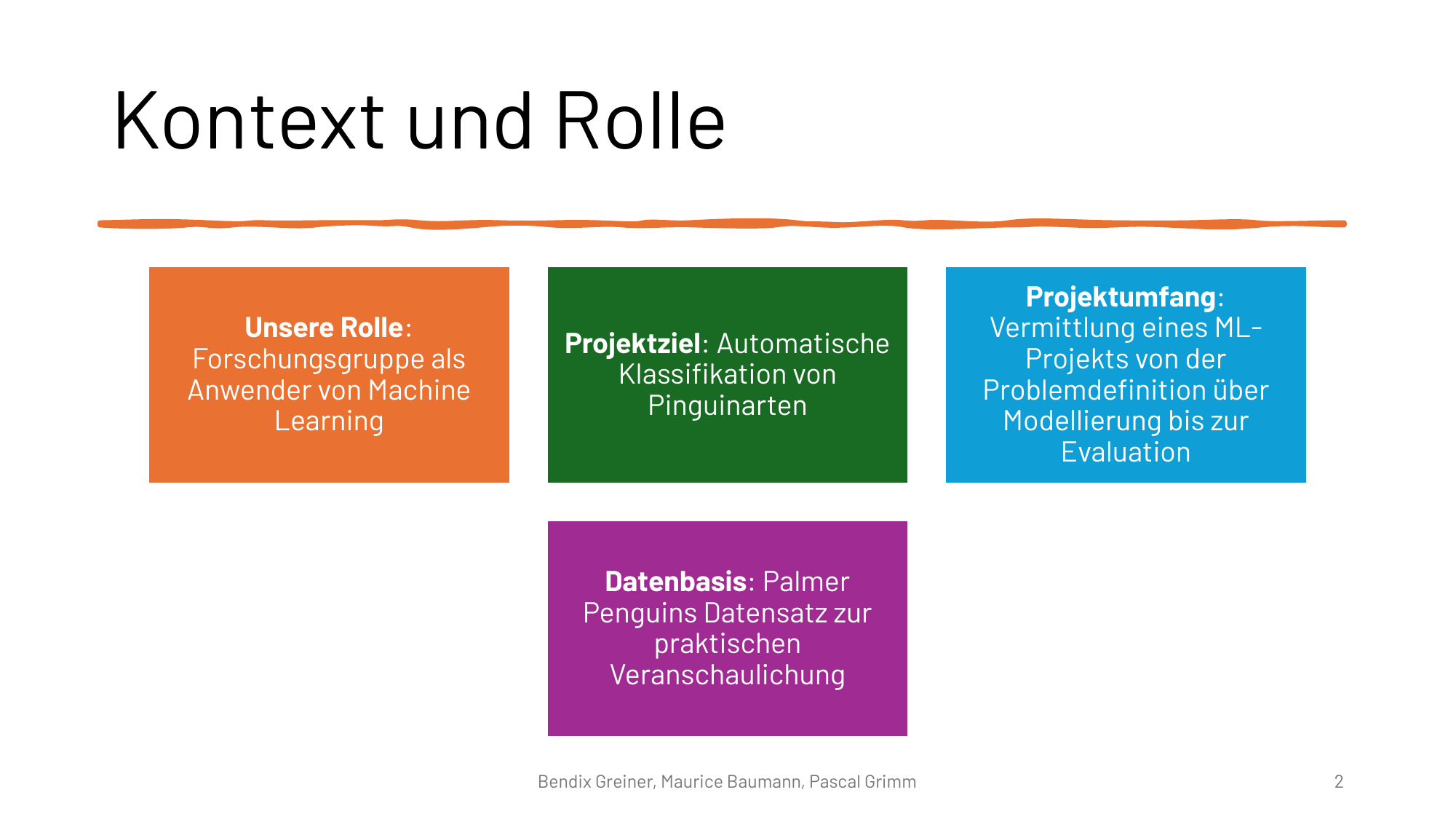

# Kontext und Rolle

Unsere Rolle: Forschungsgruppe als Anwender von Machine Learning
Projektziel: Automatische Klassifikation von Pinguinarten
Projektumfang: Vermittlung eines ML-Projekts von der Problemdefinition über Modellierung bis zur Evaluation
Datenbasis: Palmer Penguins Datensatz zur praktischen Veranschaulichung
Bendix Greiner, Maurice Baumann, Pascal Grimm
2